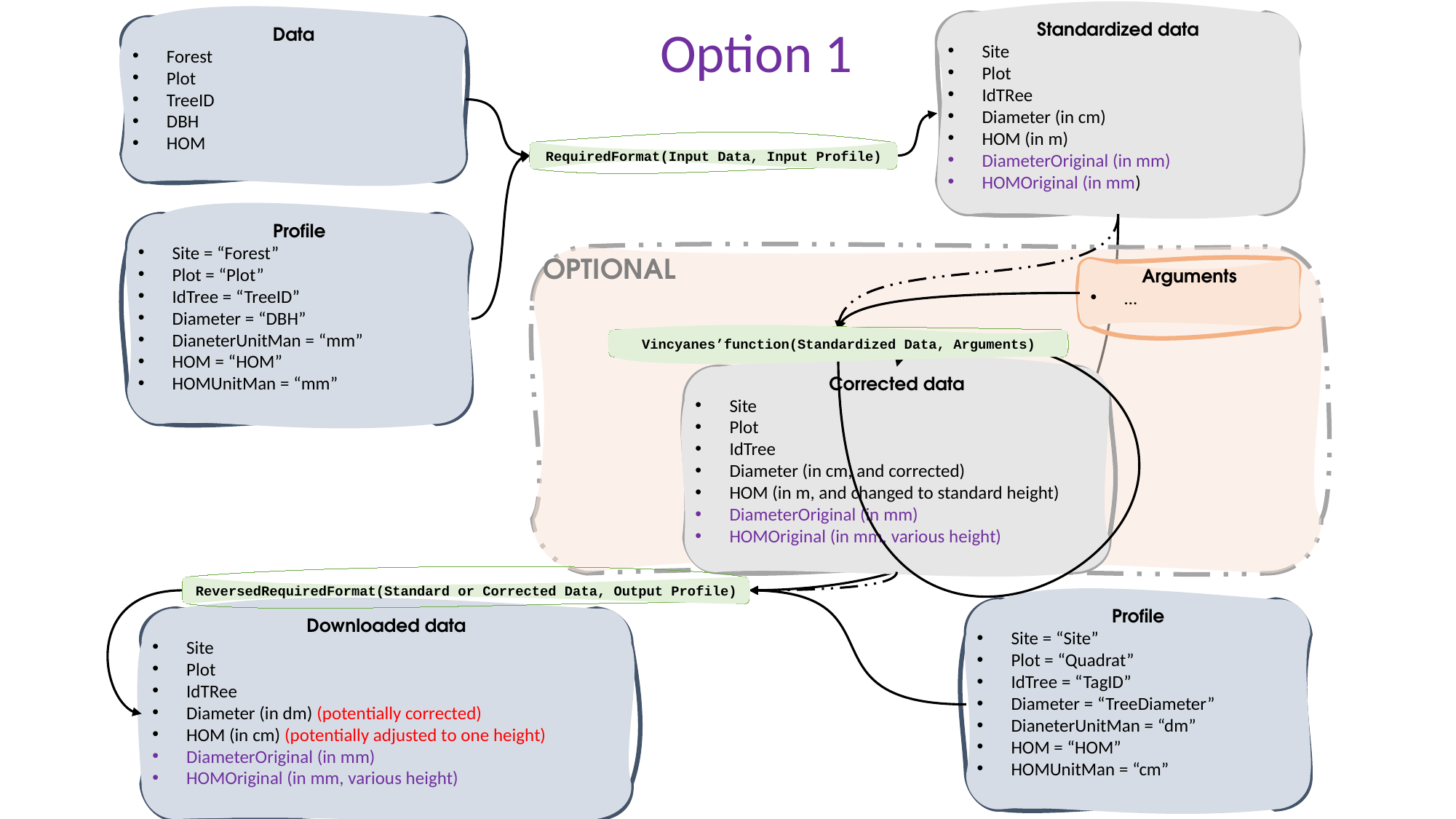

Option 1
Standardized data
Site
Plot
IdTRee
Diameter (in cm)
HOM (in m)
DiameterOriginal (in mm)
HOMOriginal (in mm)

Data
Forest
Plot
TreeID
DBH
HOM

RequiredFormat(Input Data, Input Profile)
Profile
Site = “Forest”
Plot = “Plot”
IdTree = “TreeID”
Diameter = “DBH”
DianeterUnitMan = “mm”
HOM = “HOM”
HOMUnitMan = “mm”

OPTIONAL
Arguments
…

Vincyanes’function(Standardized Data, Arguments)
Corrected data
Site
Plot
IdTree
Diameter (in cm, and corrected)
HOM (in m, and changed to standard height)
DiameterOriginal (in mm)
HOMOriginal (in mm, various height)

ReversedRequiredFormat(Standard or Corrected Data, Output Profile)
Profile
Site = “Site”
Plot = “Quadrat”
IdTree = “TagID”
Diameter = “TreeDiameter”
DianeterUnitMan = “dm”
HOM = “HOM”
HOMUnitMan = “cm”

Downloaded data
Site
Plot
IdTRee
Diameter (in dm) (potentially corrected)
HOM (in cm) (potentially adjusted to one height)
DiameterOriginal (in mm)
HOMOriginal (in mm, various height)